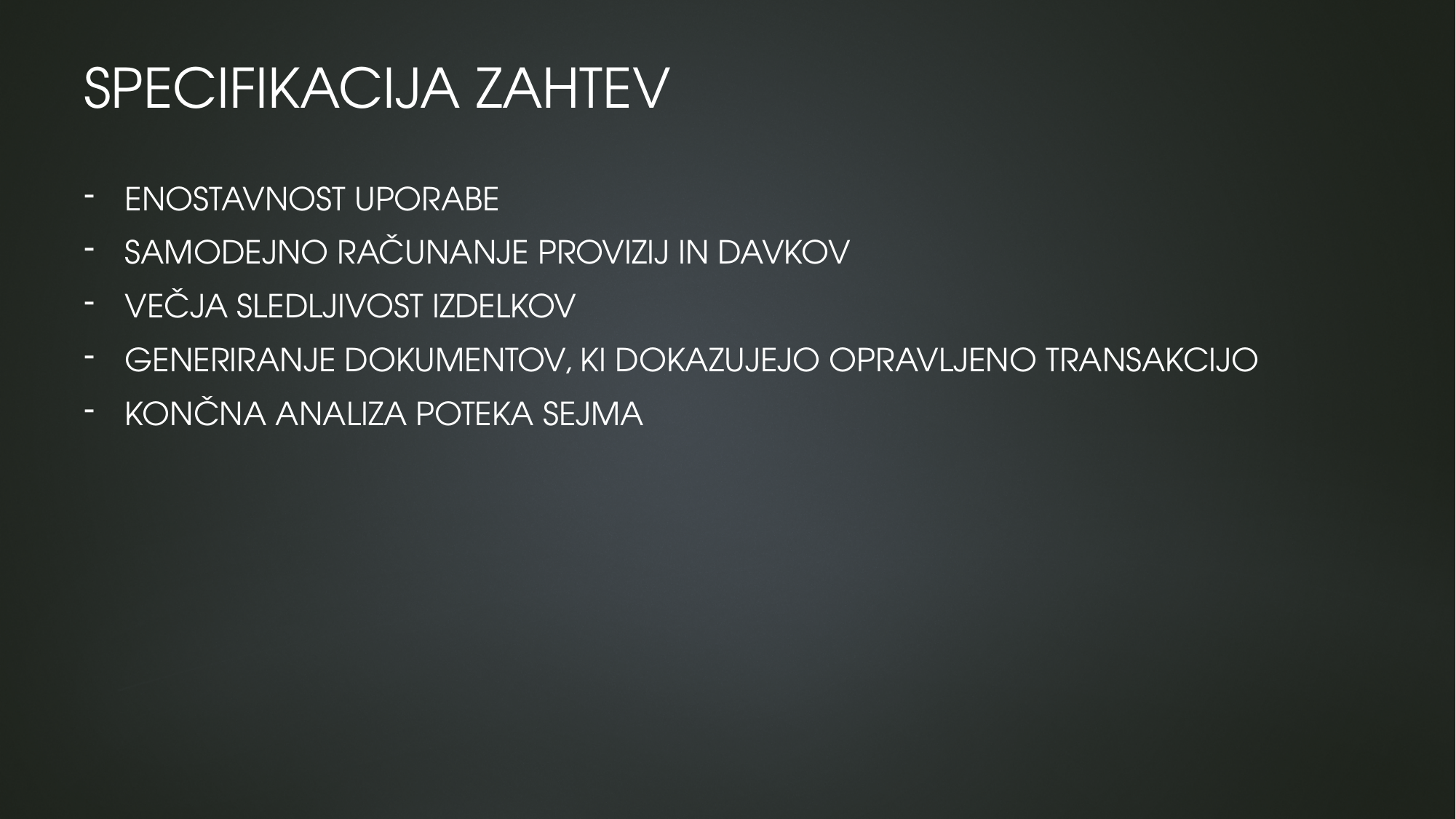

# Specifikacija zahtev
Enostavnost uporabe
Samodejno računanje provizij in davkov
Večja sledljivost izdelkov
Generiranje dokumentov, ki dokazujejo opravljeno transakcijo
Končna analiza poteka sejma